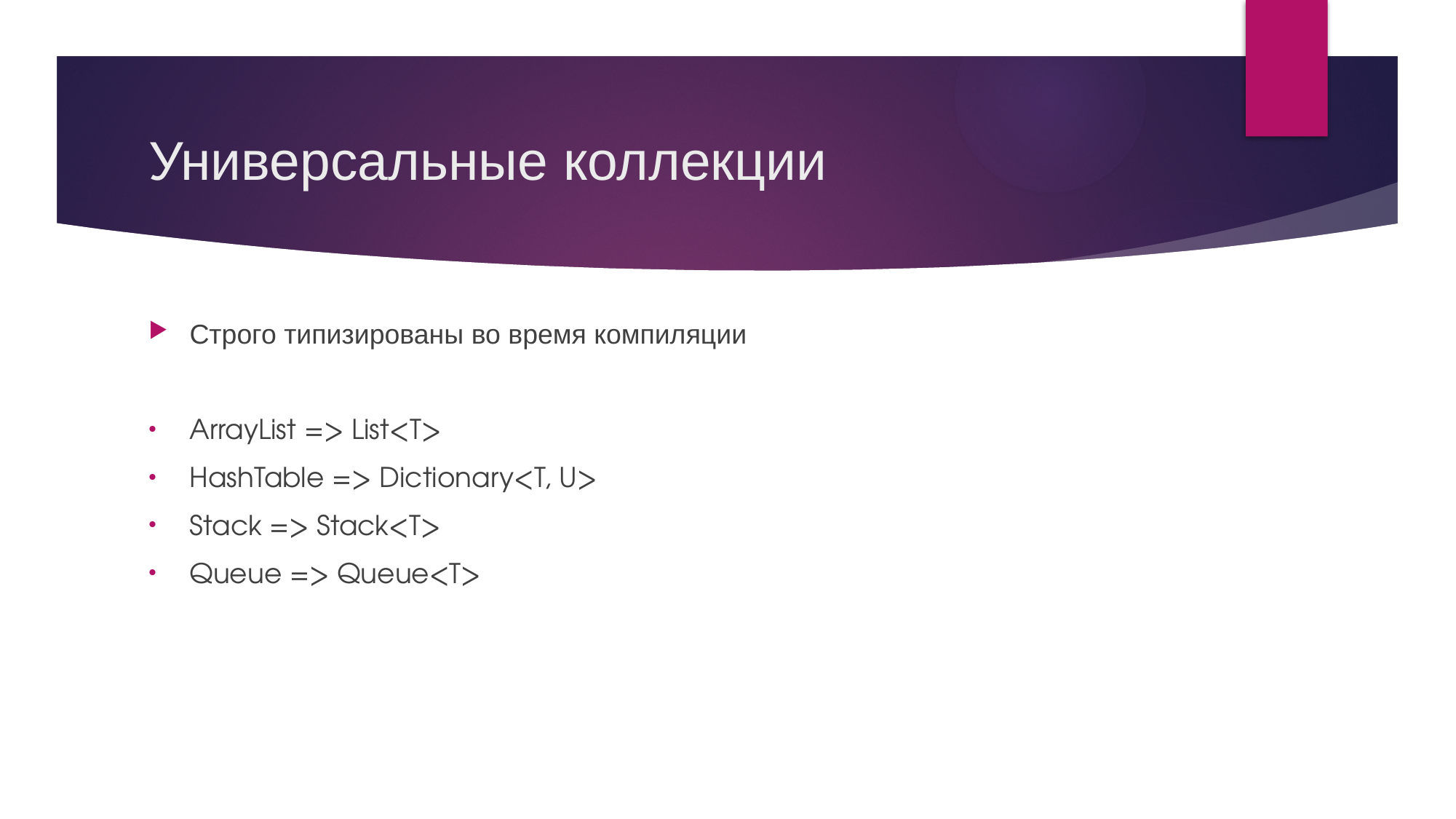

# Универсальные коллекции
Строго типизированы во время компиляции

ArrayList => List<T>
HashTable => Dictionary<T, U>
Stack => Stack<T>
Queue => Queue<T>